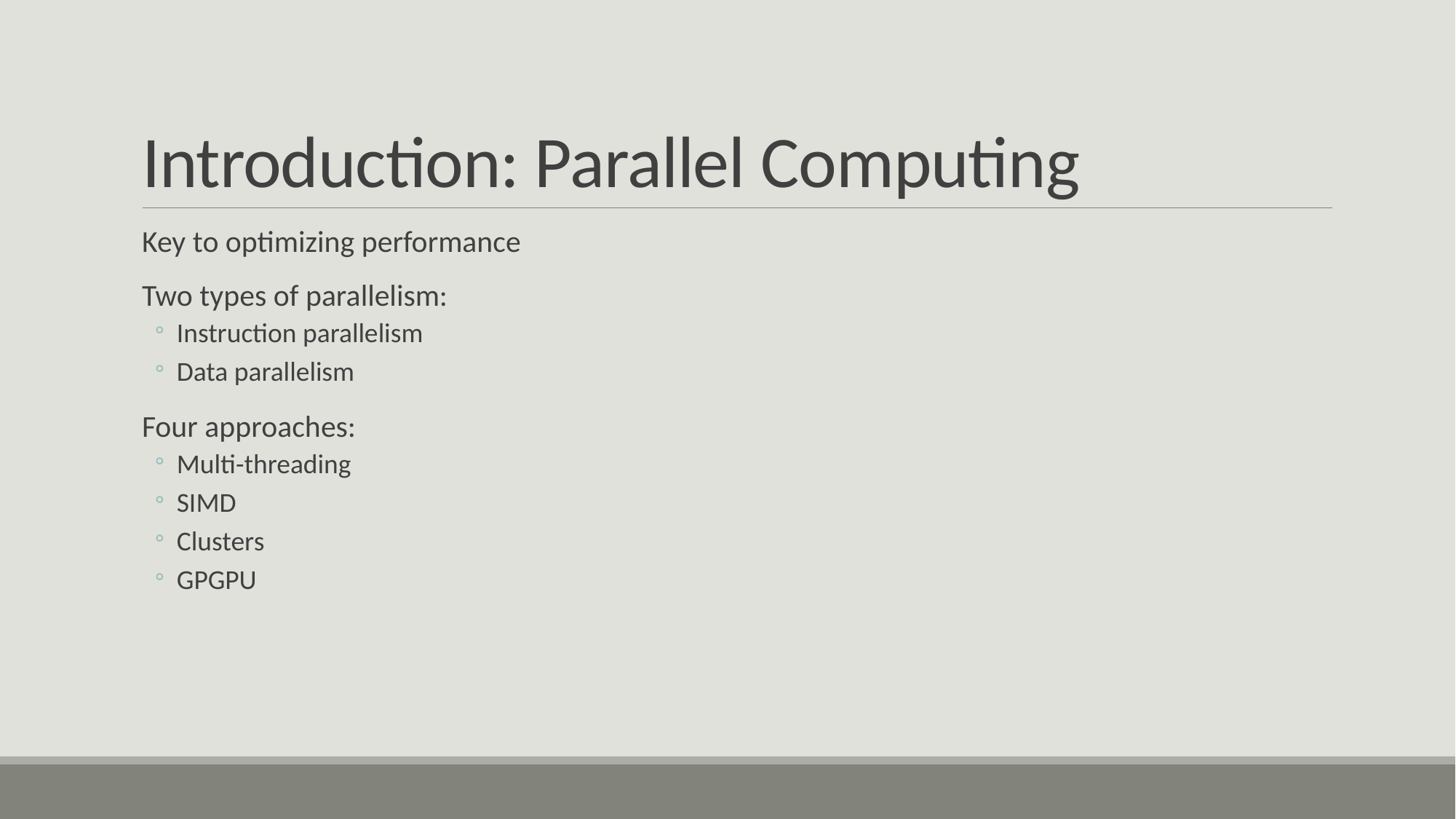

# Introduction: Parallel Computing
Key to optimizing performance
Two types of parallelism:
Instruction parallelism
Data parallelism
Four approaches:
Multi-threading
SIMD
Clusters
GPGPU